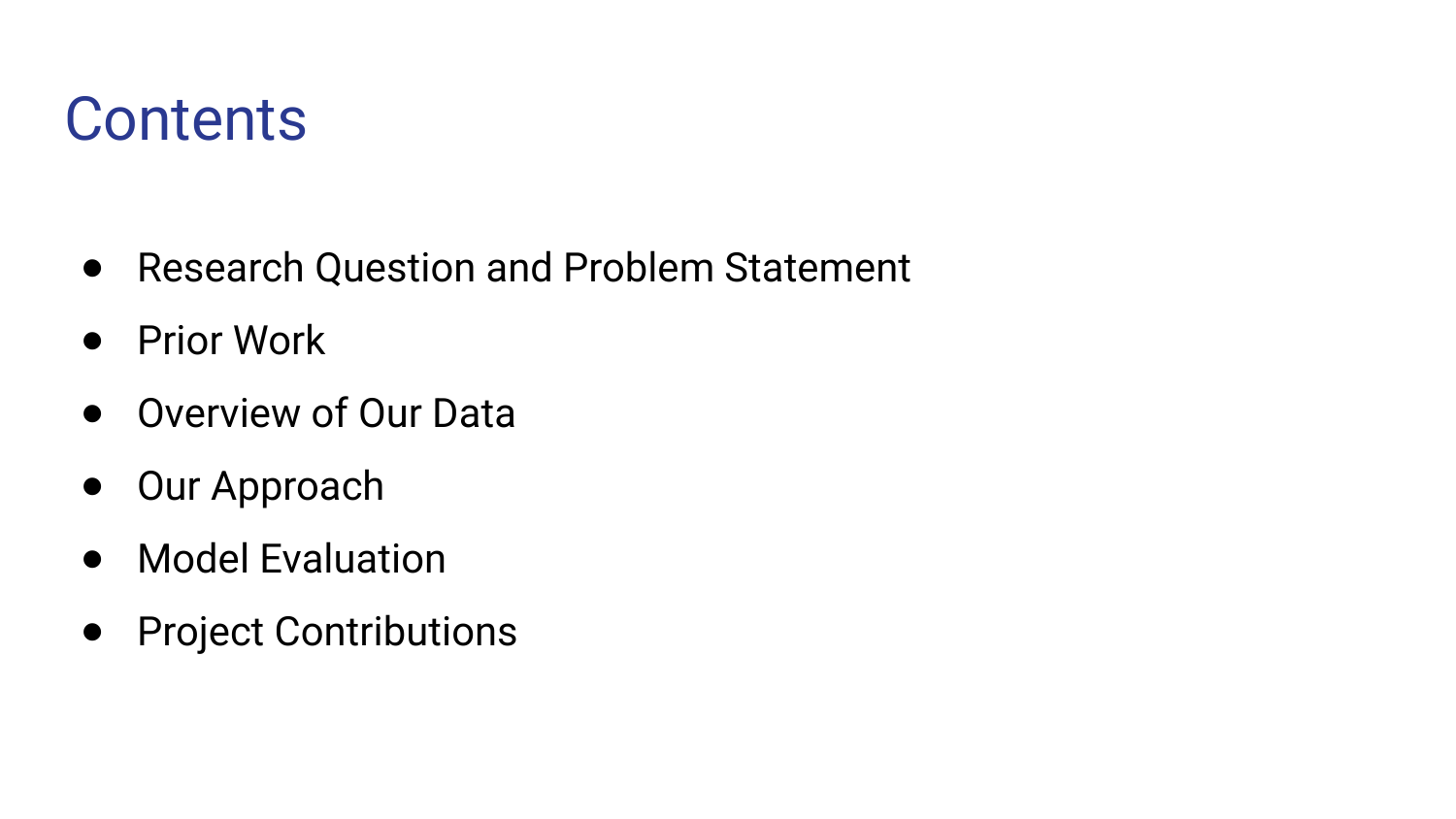

# Contents
Research Question and Problem Statement
Prior Work
Overview of Our Data
Our Approach
Model Evaluation
Project Contributions
Context
Problem statement